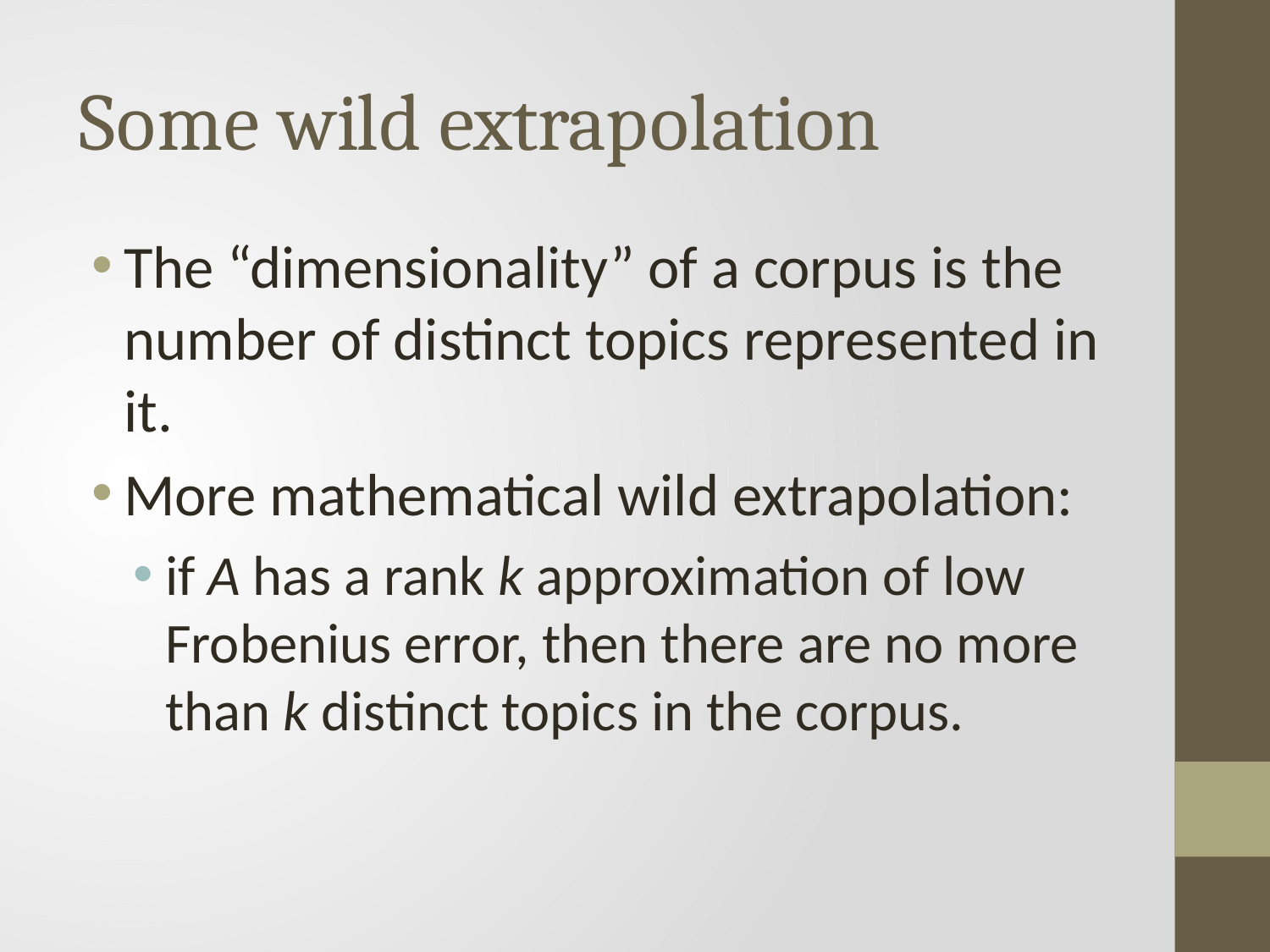

# Some wild extrapolation
The “dimensionality” of a corpus is the number of distinct topics represented in it.
More mathematical wild extrapolation:
if A has a rank k approximation of low Frobenius error, then there are no more than k distinct topics in the corpus.